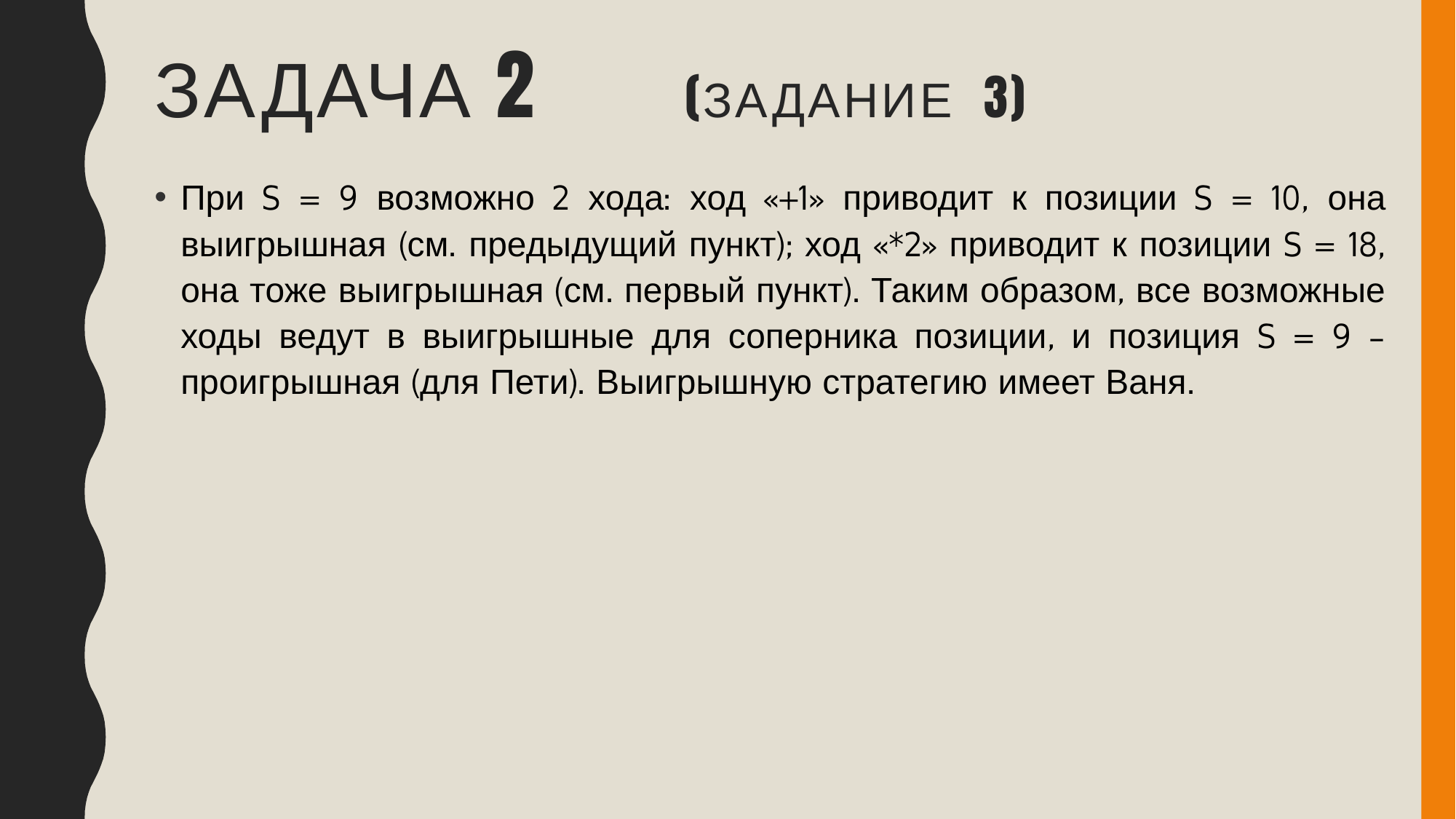

# Задача 2       (задание  3)
При S = 9 возможно 2 хода: ход «+1» приводит к позиции S = 10, она выигрышная (см. предыдущий пункт); ход «*2» приводит к позиции S = 18, она тоже выигрышная (см. первый пункт). Таким образом, все возможные ходы ведут в выигрышные для соперника позиции, и позиция S = 9 – проигрышная (для Пети). Выигрышную стратегию имеет Ваня.